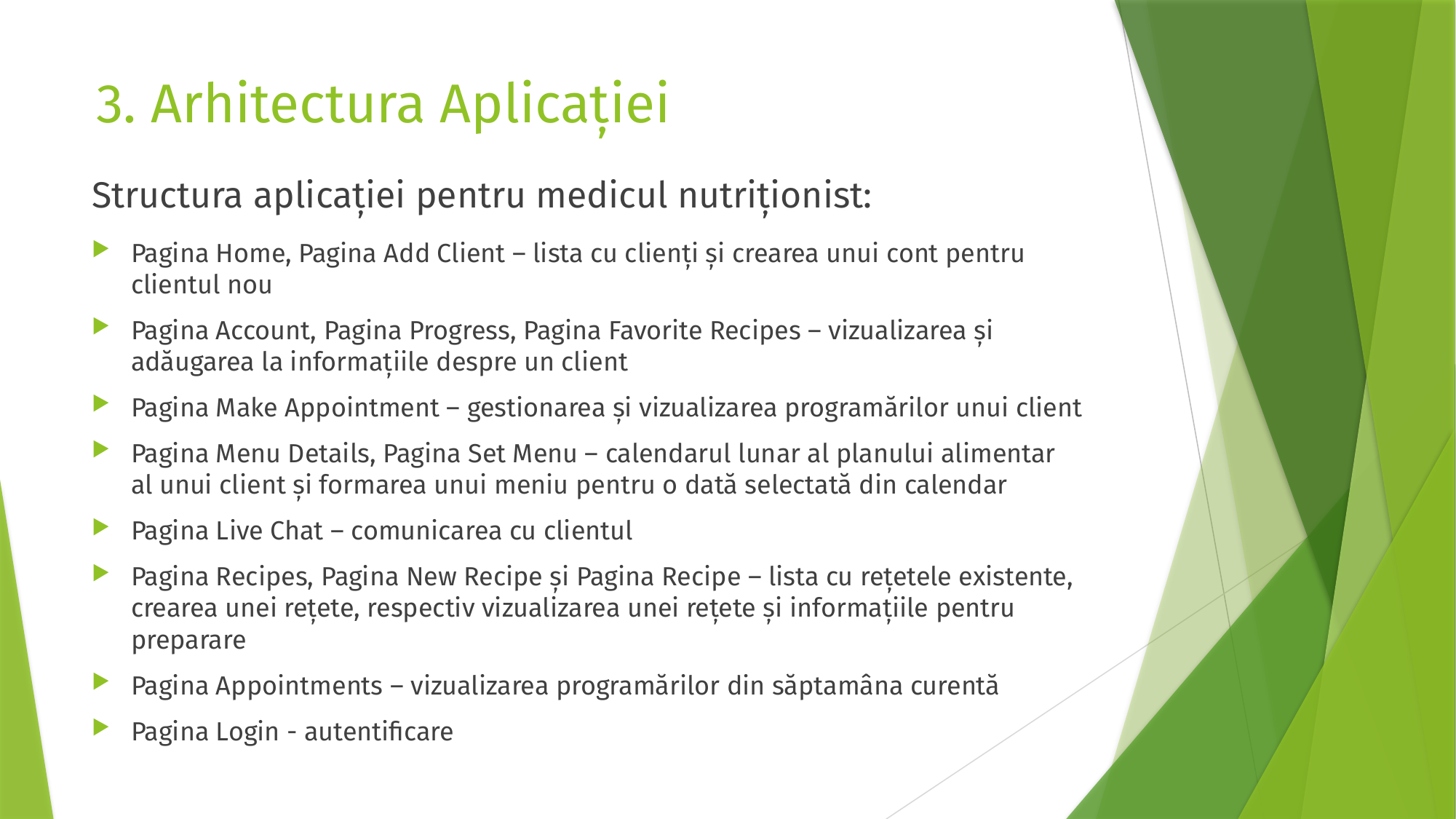

# 3. Arhitectura Aplicației
Structura aplicației pentru medicul nutriționist:
Pagina Home, Pagina Add Client – lista cu clienți și crearea unui cont pentru clientul nou
Pagina Account, Pagina Progress, Pagina Favorite Recipes – vizualizarea și adăugarea la informațiile despre un client
Pagina Make Appointment – gestionarea și vizualizarea programărilor unui client
Pagina Menu Details, Pagina Set Menu – calendarul lunar al planului alimentar al unui client și formarea unui meniu pentru o dată selectată din calendar
Pagina Live Chat – comunicarea cu clientul
Pagina Recipes, Pagina New Recipe și Pagina Recipe – lista cu rețetele existente, crearea unei rețete, respectiv vizualizarea unei rețete și informațiile pentru preparare
Pagina Appointments – vizualizarea programărilor din săptamâna curentă
Pagina Login - autentificare